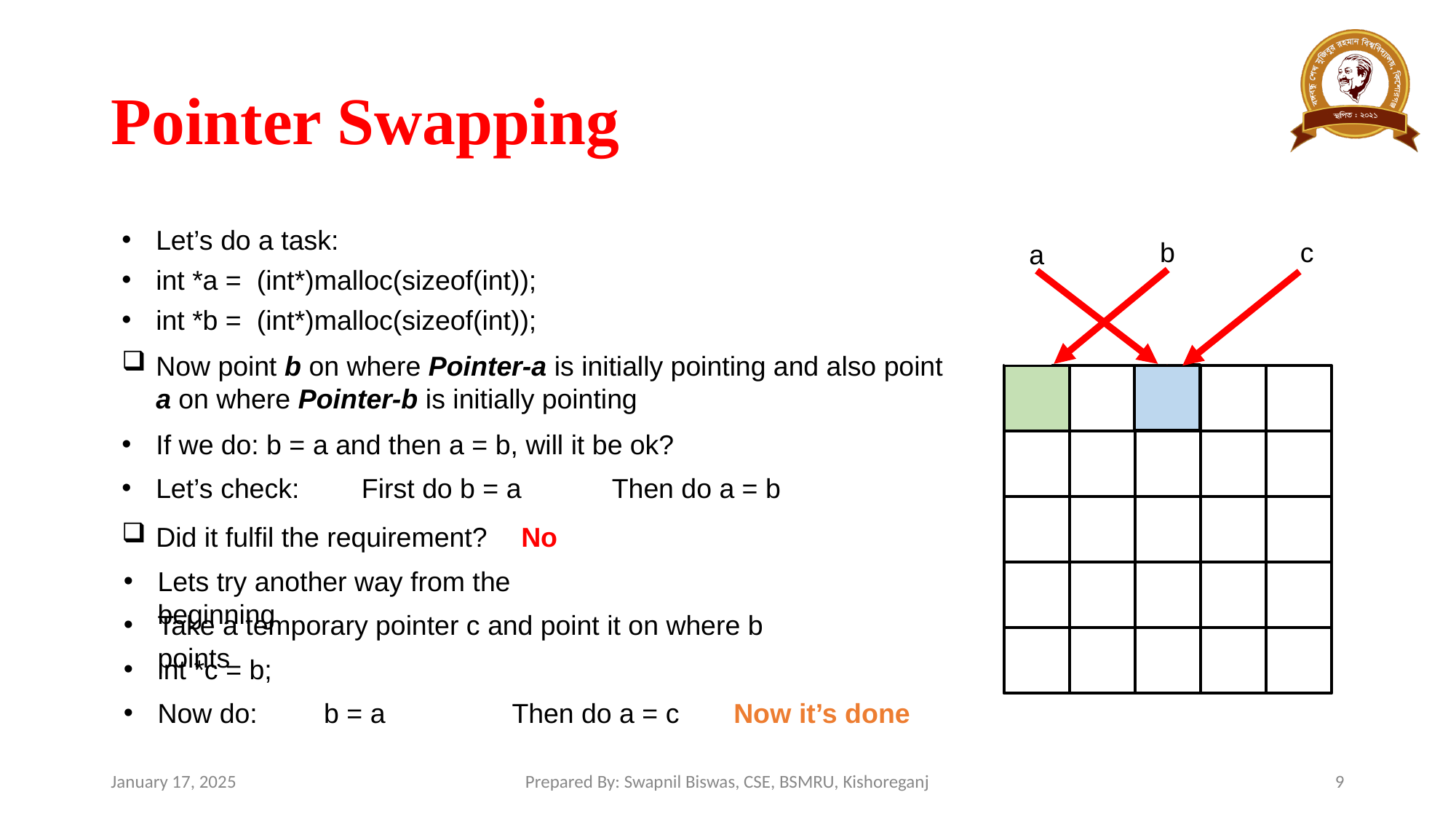

# Pointer Swapping
Let’s do a task:
b
c
a

int *a =  (int*)malloc(sizeof(int));

int *b =  (int*)malloc(sizeof(int));
Now point b on where Pointer-a is initially pointing and also point a on where Pointer-b is initially pointing

If we do: b = a and then a = b, will it be ok?
Let’s check:
First do b = a
Then do a = b
Did it fulfil the requirement?
No
Lets try another way from the beginning
Take a temporary pointer c and point it on where b points
int *c = b;
Now do:
b = a
Then do a = c
Now it’s done
January 17, 2025
Prepared By: Swapnil Biswas, CSE, BSMRU, Kishoreganj
9